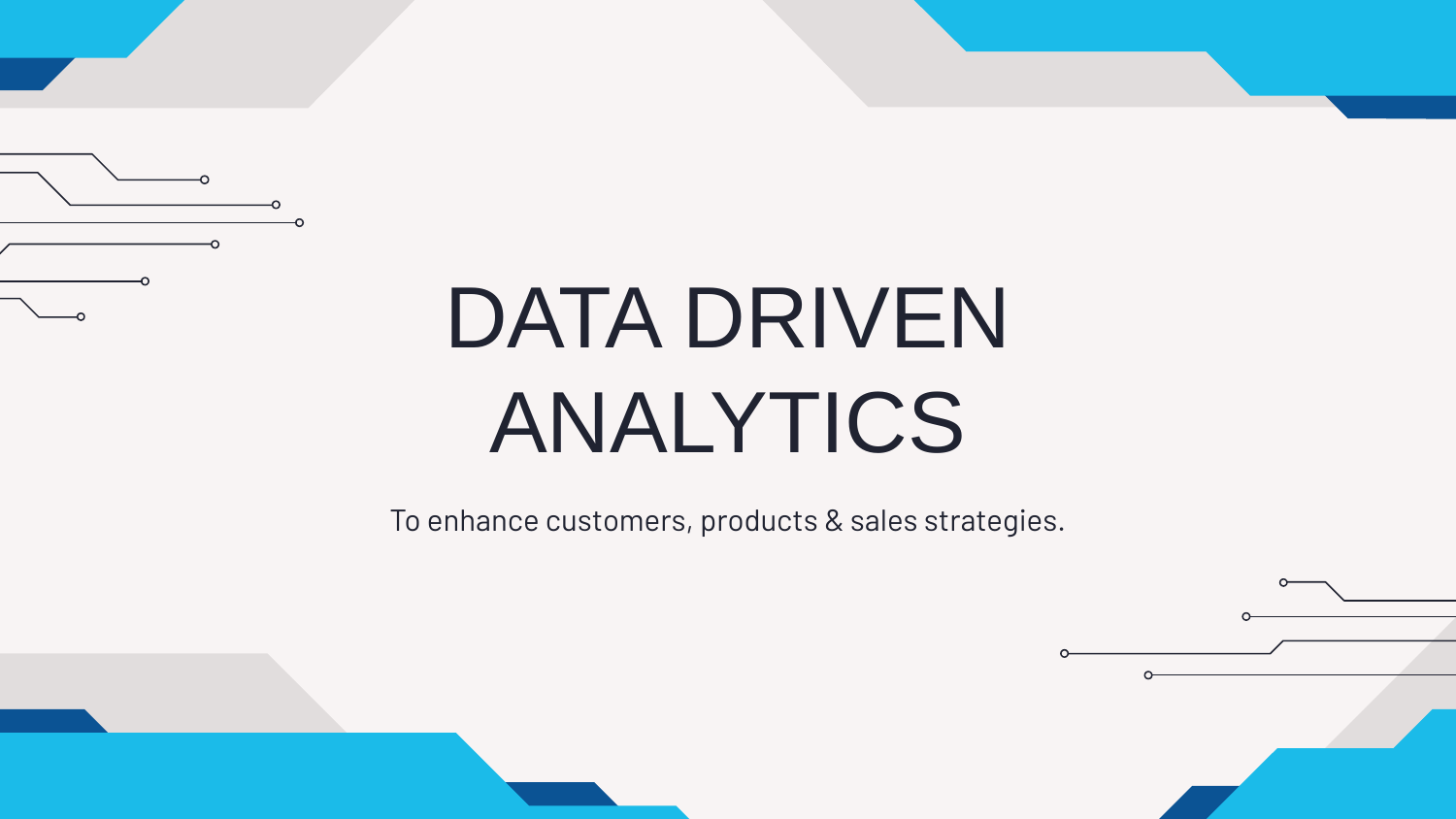

# DATA DRIVEN ANALYTICS
To enhance customers, products & sales strategies.